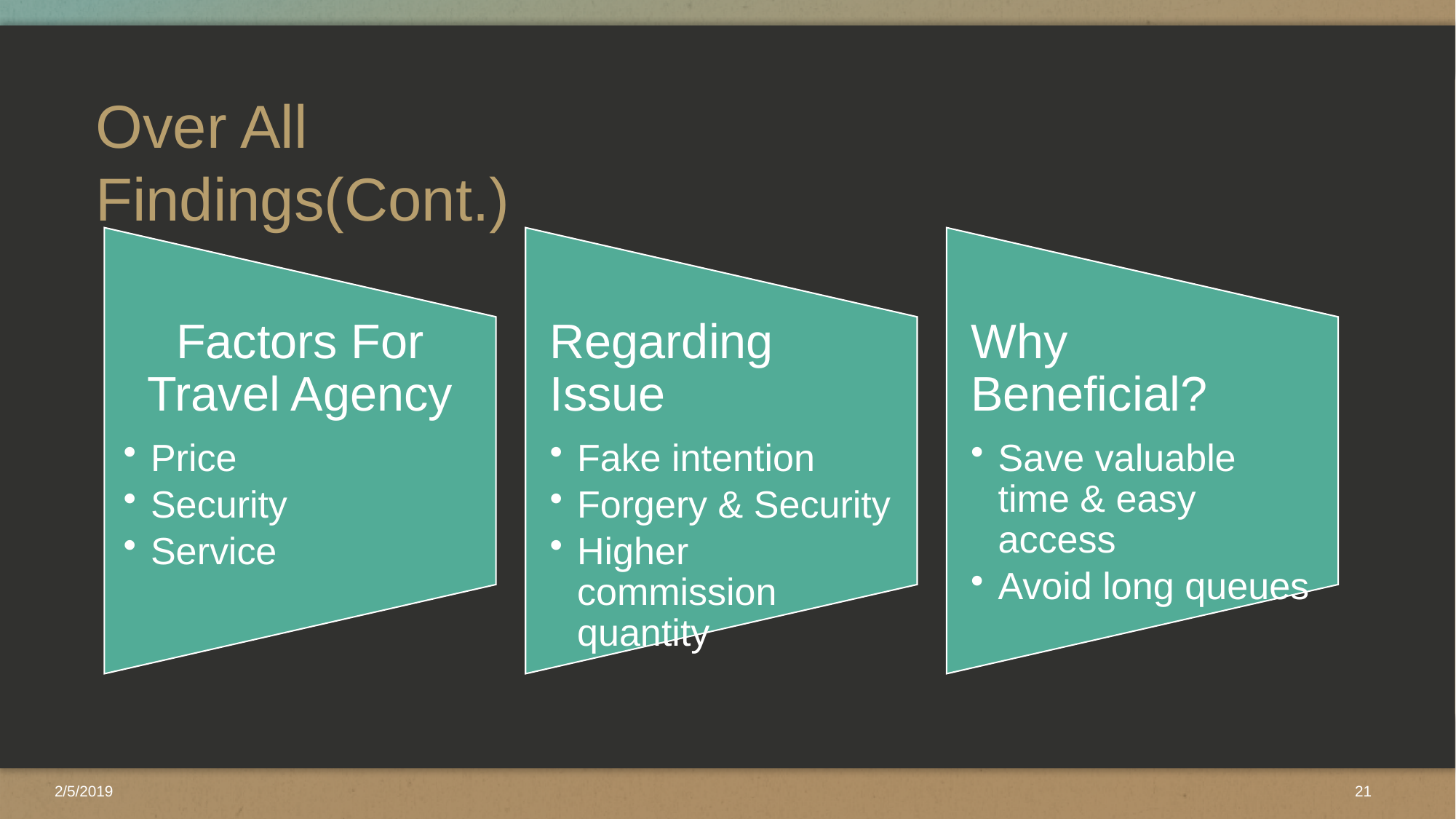

Over All Findings(Cont.)

Factors For Travel Agency
Price
Security
Service

Regarding Issue
Fake intention
Forgery & Security
Higher commission quantity

Why Beneficial?
Save valuable time & easy access
Avoid long queues
2/5/2019
21